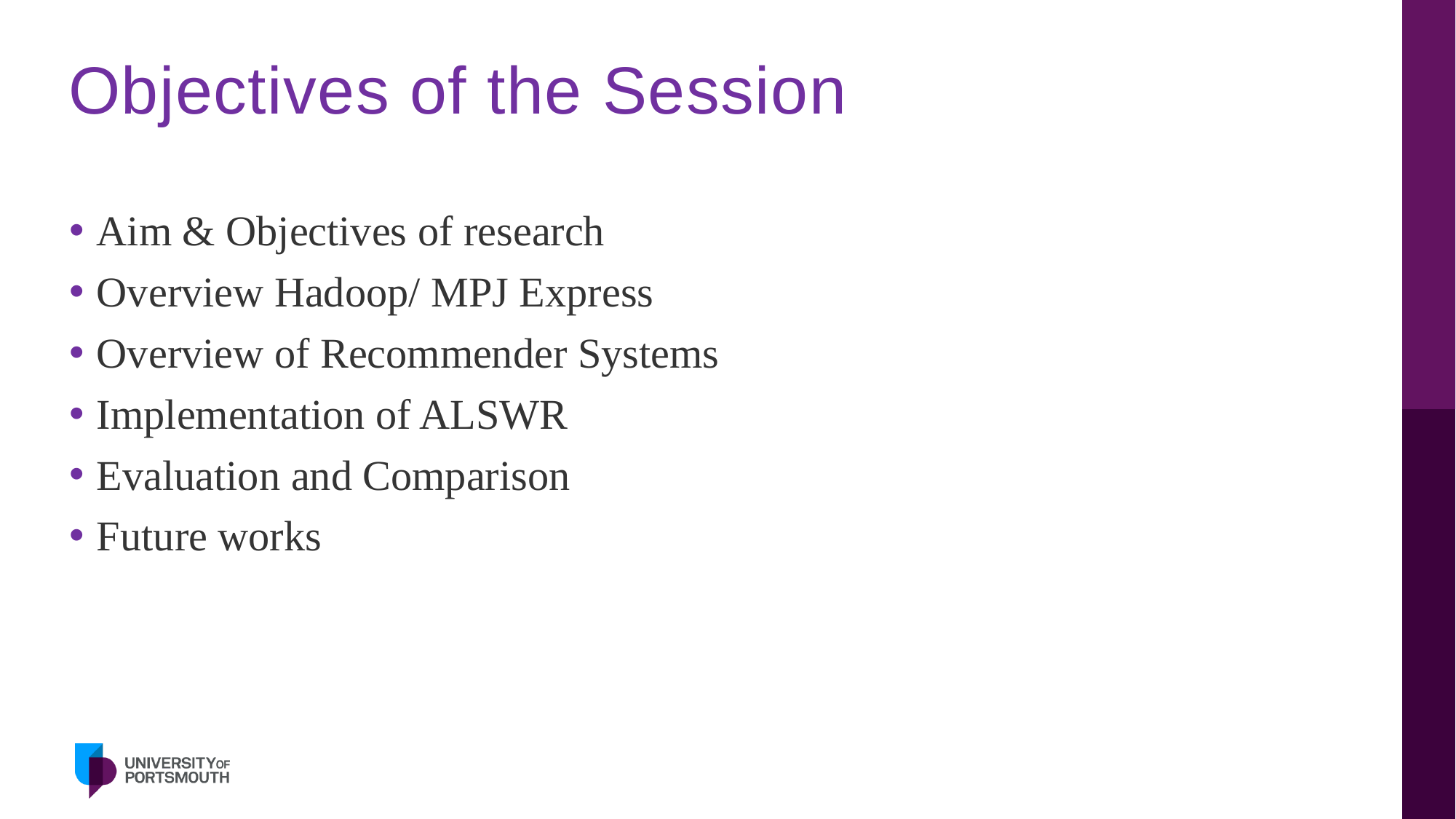

# Objectives of the Session
Aim & Objectives of research
Overview Hadoop/ MPJ Express
Overview of Recommender Systems
Implementation of ALSWR
Evaluation and Comparison
Future works